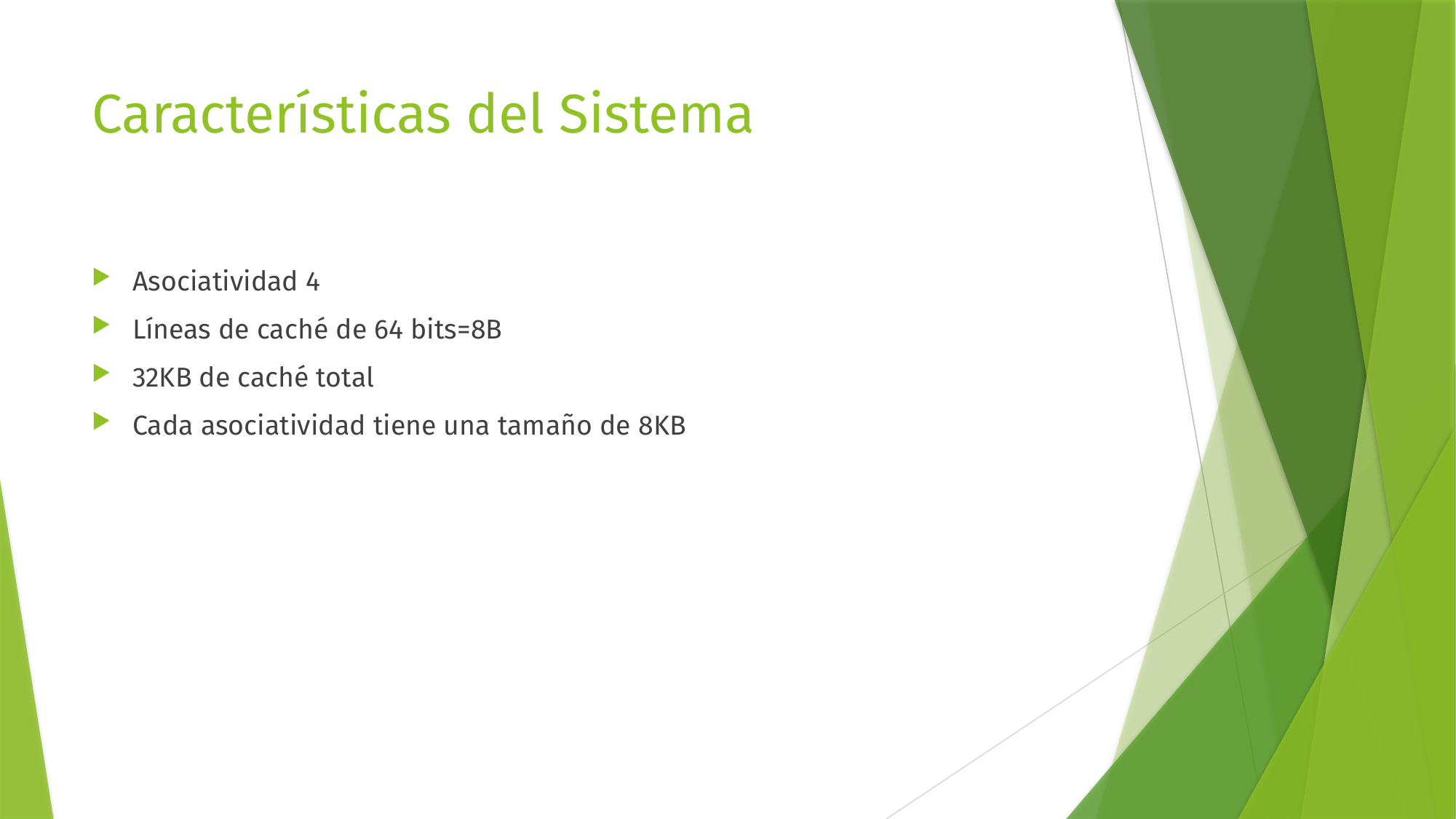

# Características del Sistema
Asociatividad 4
Líneas de caché de 64 bits=8B
32KB de caché total
Cada asociatividad tiene una tamaño de 8KB